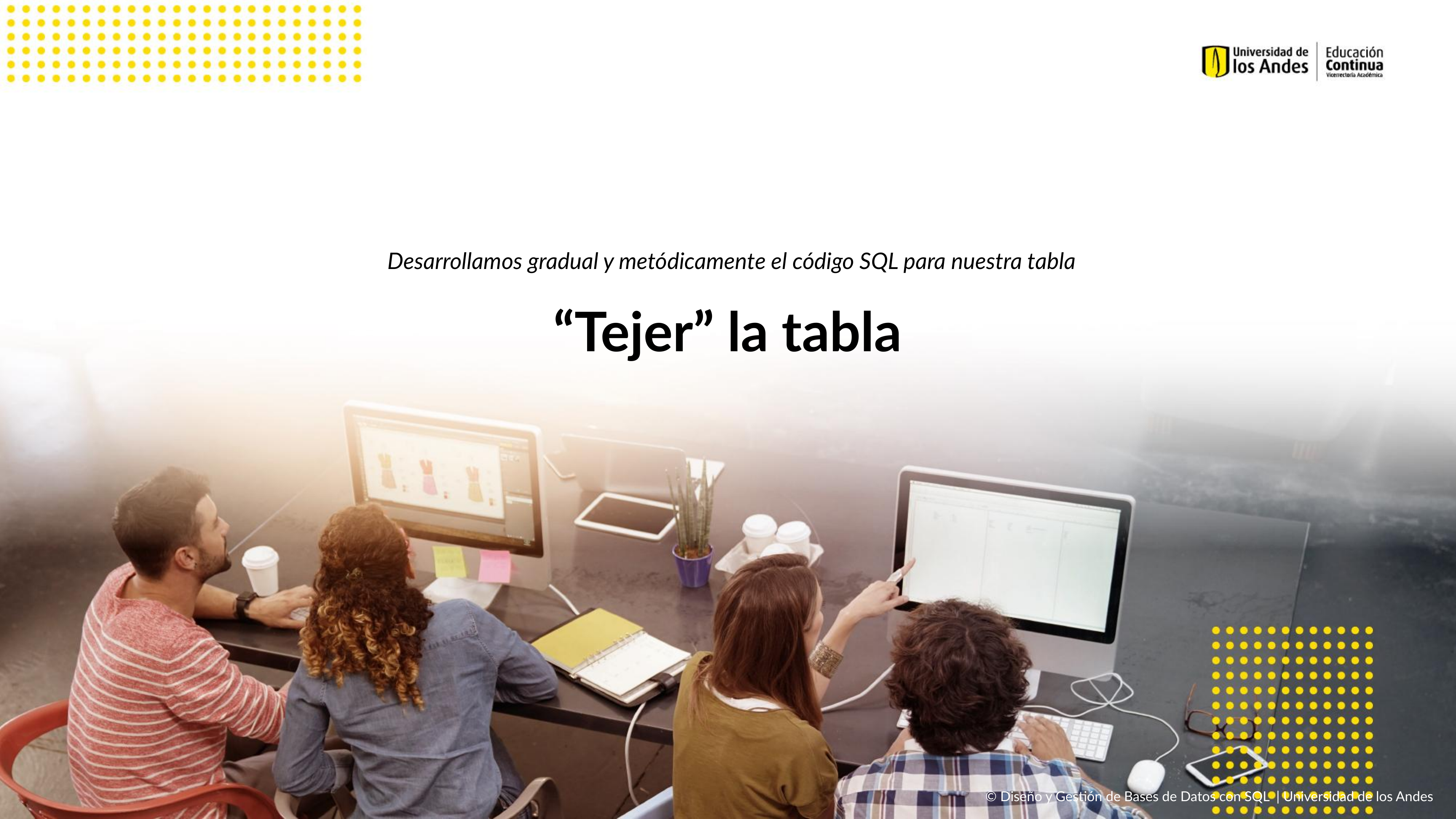

Desarrollamos gradual y metódicamente el código SQL para nuestra tabla
“Tejer” la tabla
© Diseño y Gestión de Bases de Datos con SQL  | Universidad de los Andes